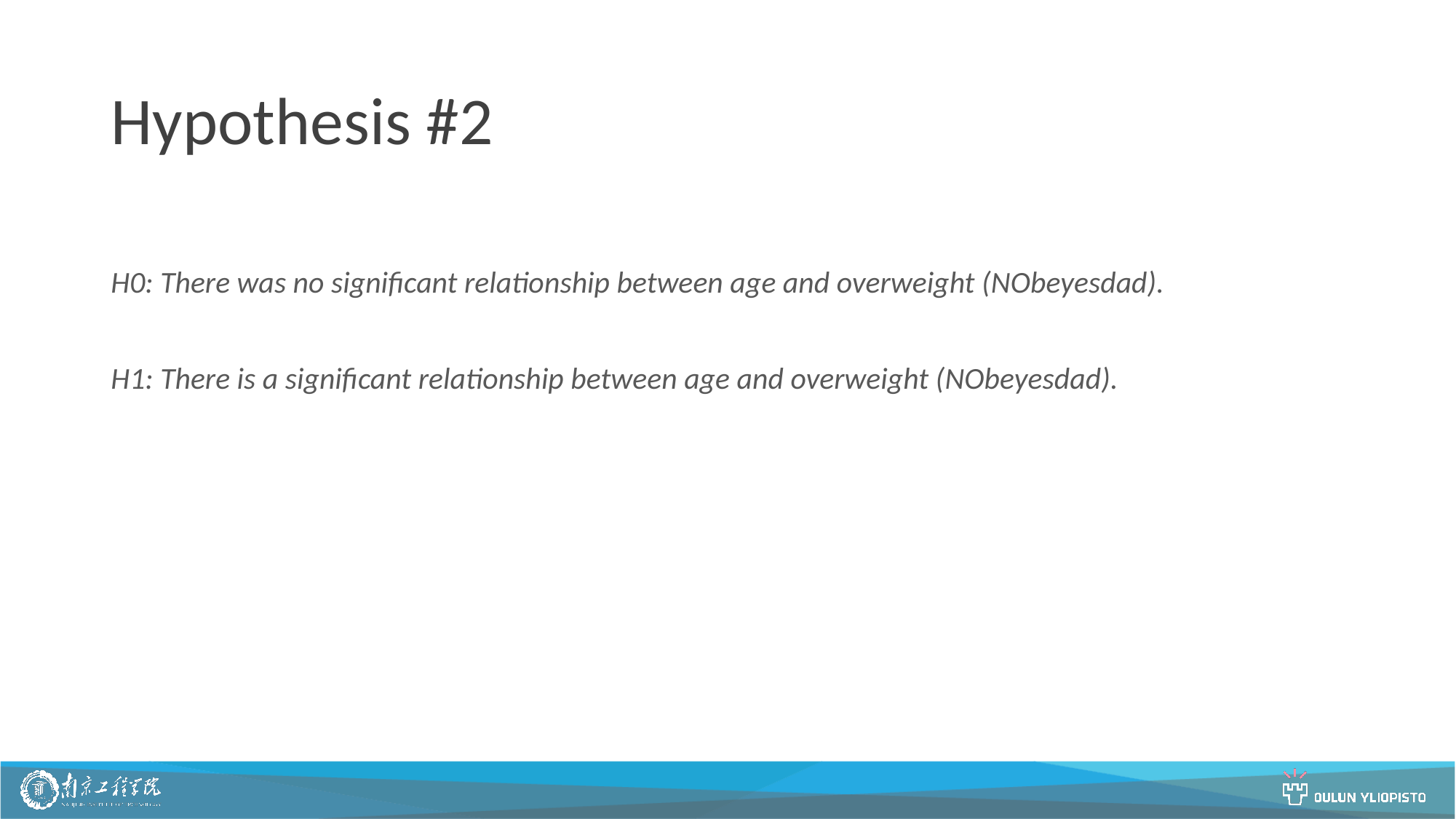

# Hypothesis #2
H0: There was no significant relationship between age and overweight (NObeyesdad).

H1: There is a significant relationship between age and overweight (NObeyesdad).